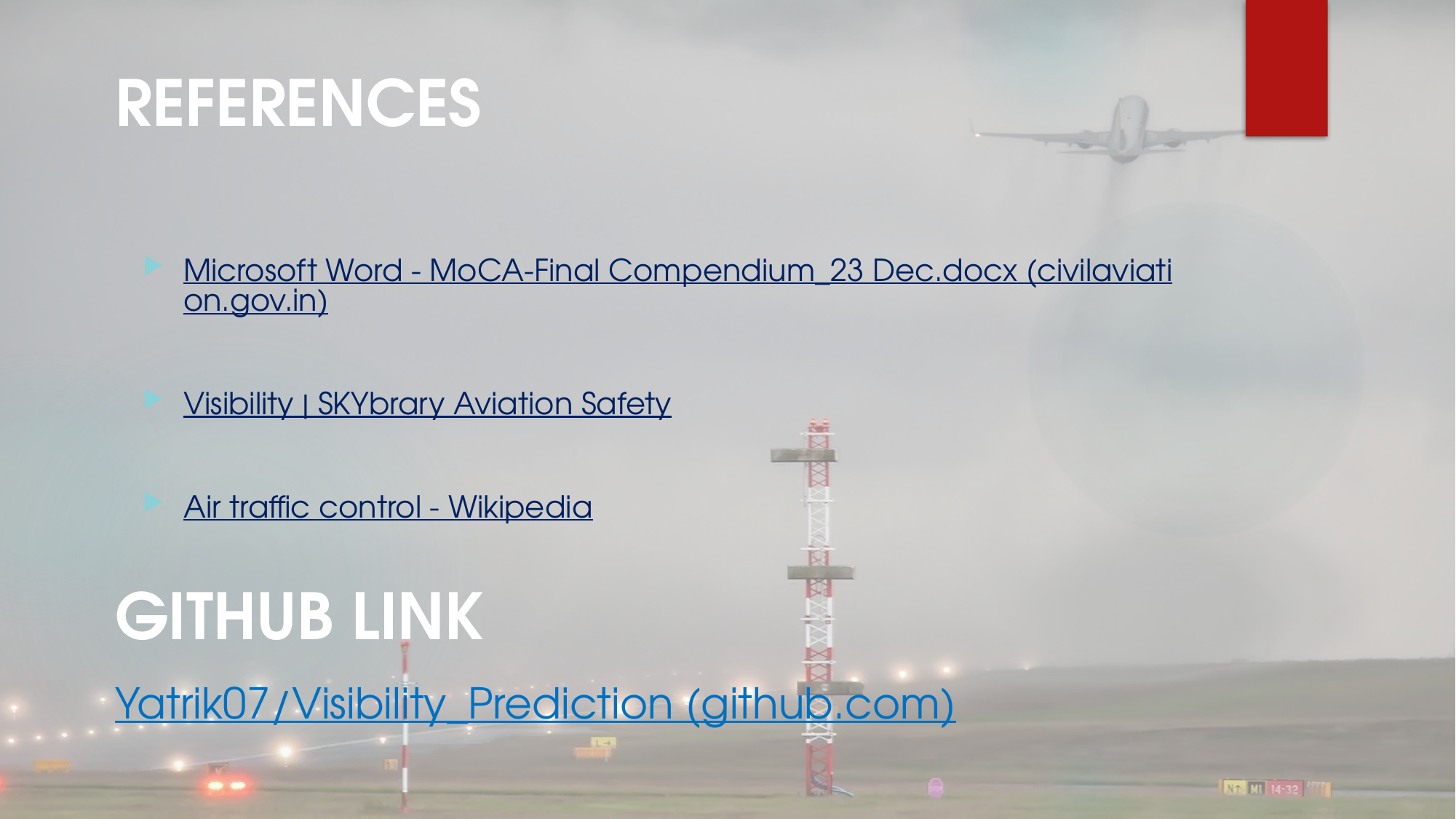

# REFERENCES
Microsoft Word - MoCA-Final Compendium_23 Dec.docx (civilaviation.gov.in)

Visibility | SKYbrary Aviation Safety

Air traffic control - Wikipedia
GITHUB LINK
Yatrik07/Visibility_Prediction (github.com)